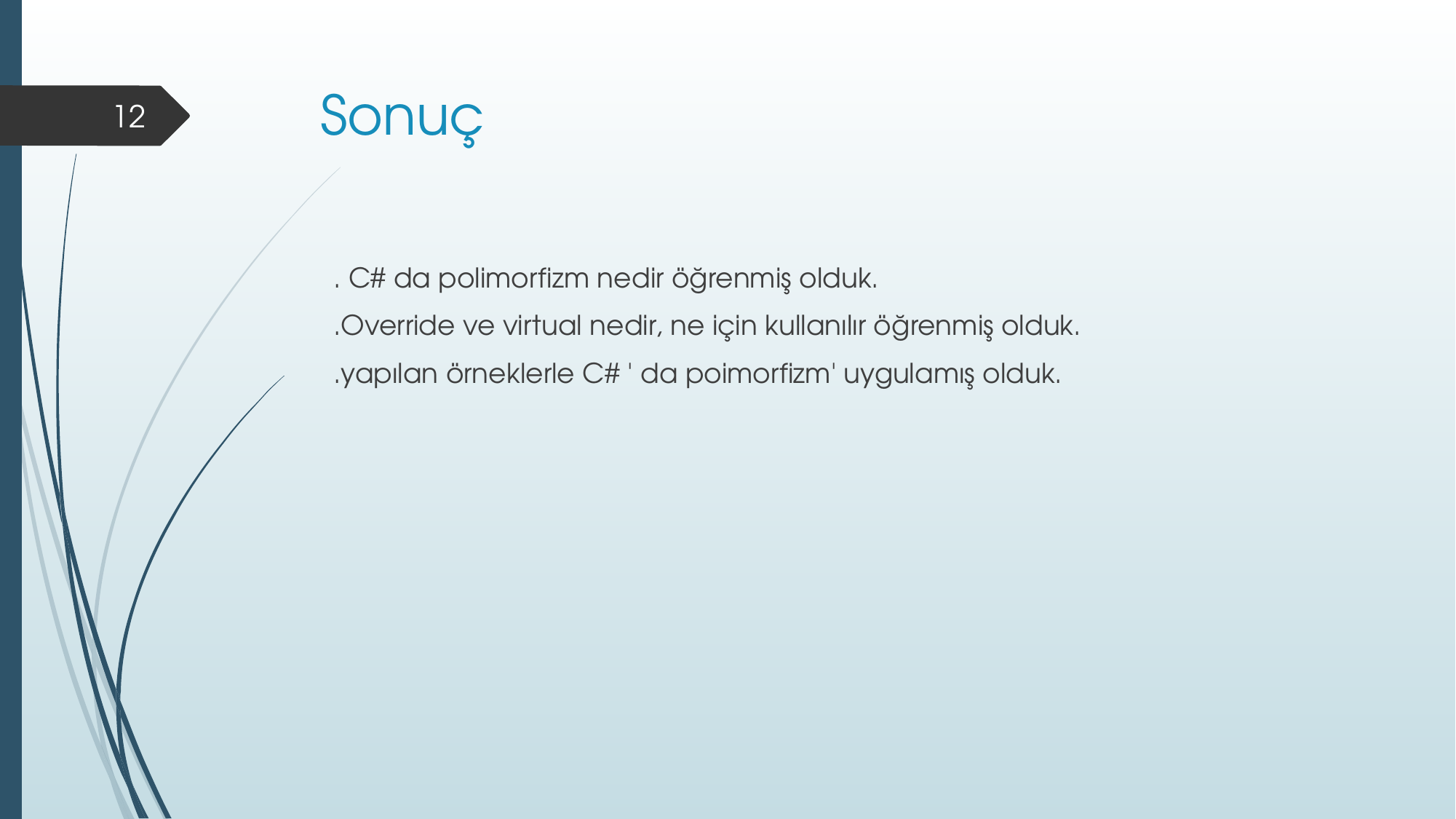

# Sonuç
12
. C# da polimorfizm nedir öğrenmiş olduk.
.Override ve virtual nedir, ne için kullanılır öğrenmiş olduk.
.yapılan örneklerle C# ' da poimorfizm' uygulamış olduk.